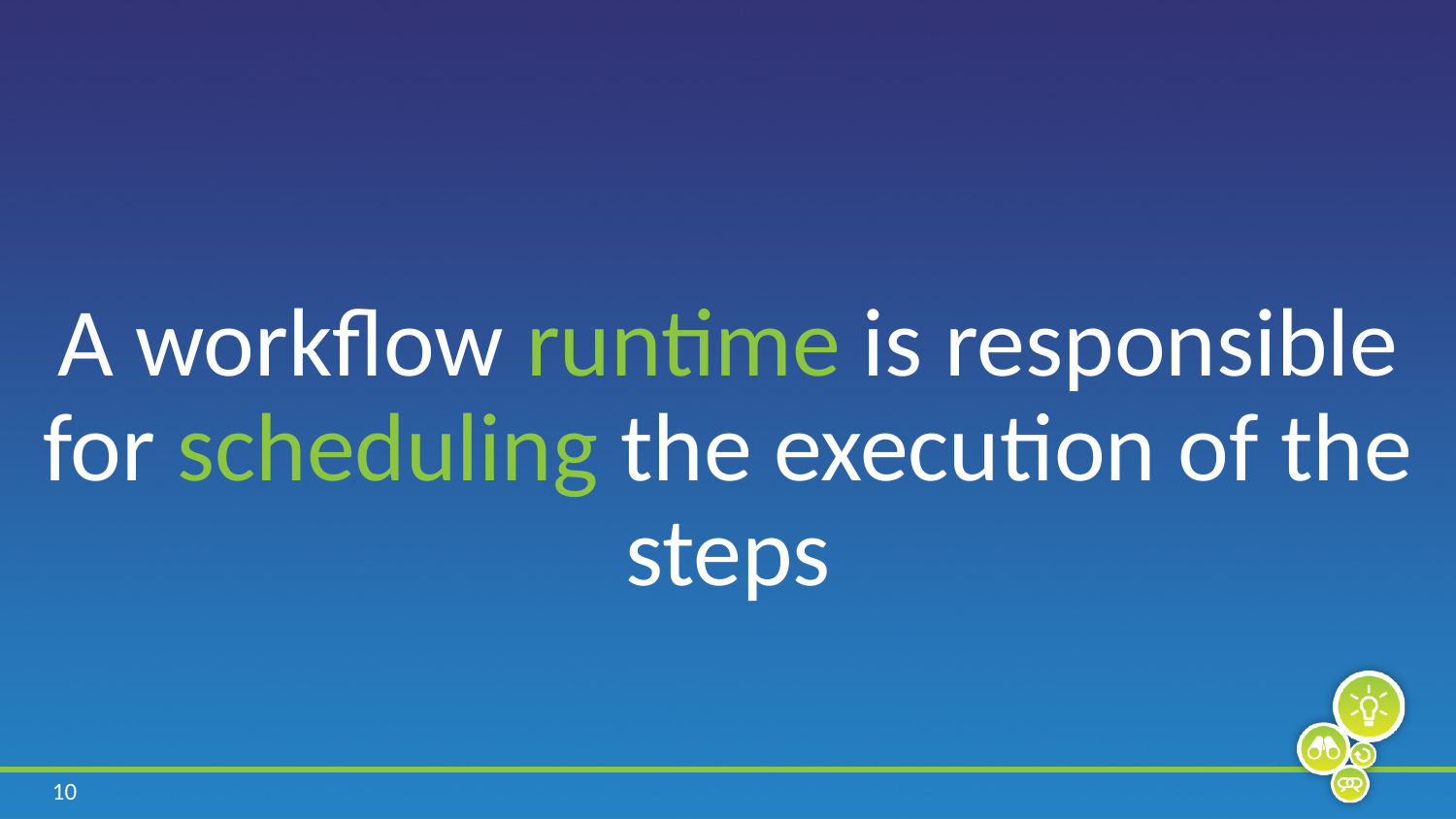

A workflow runtime is responsible for scheduling the execution of the steps